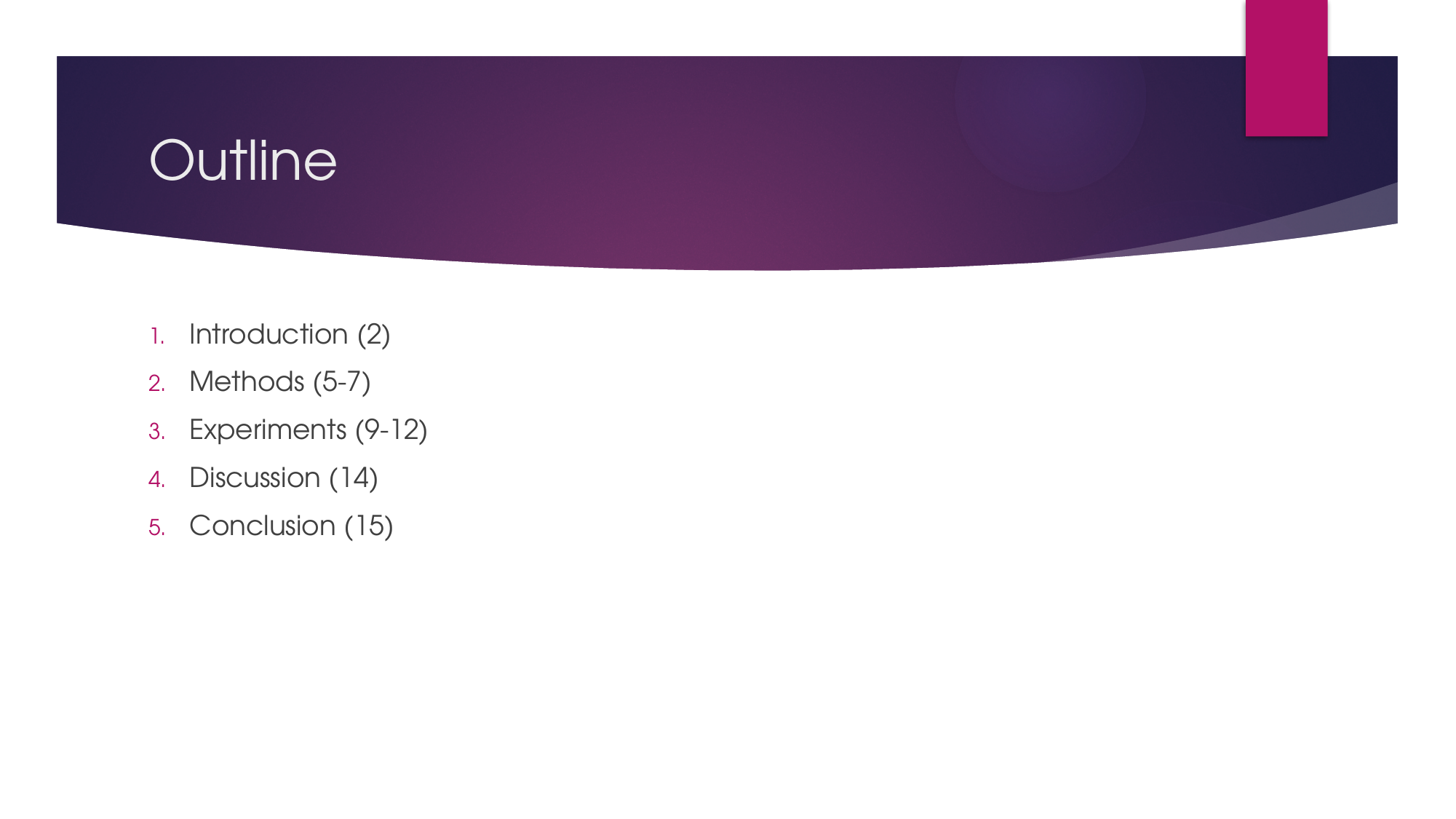

# Outline
Introduction (2)
Methods (5-7)
Experiments (9-12)
Discussion (14)
Conclusion (15)